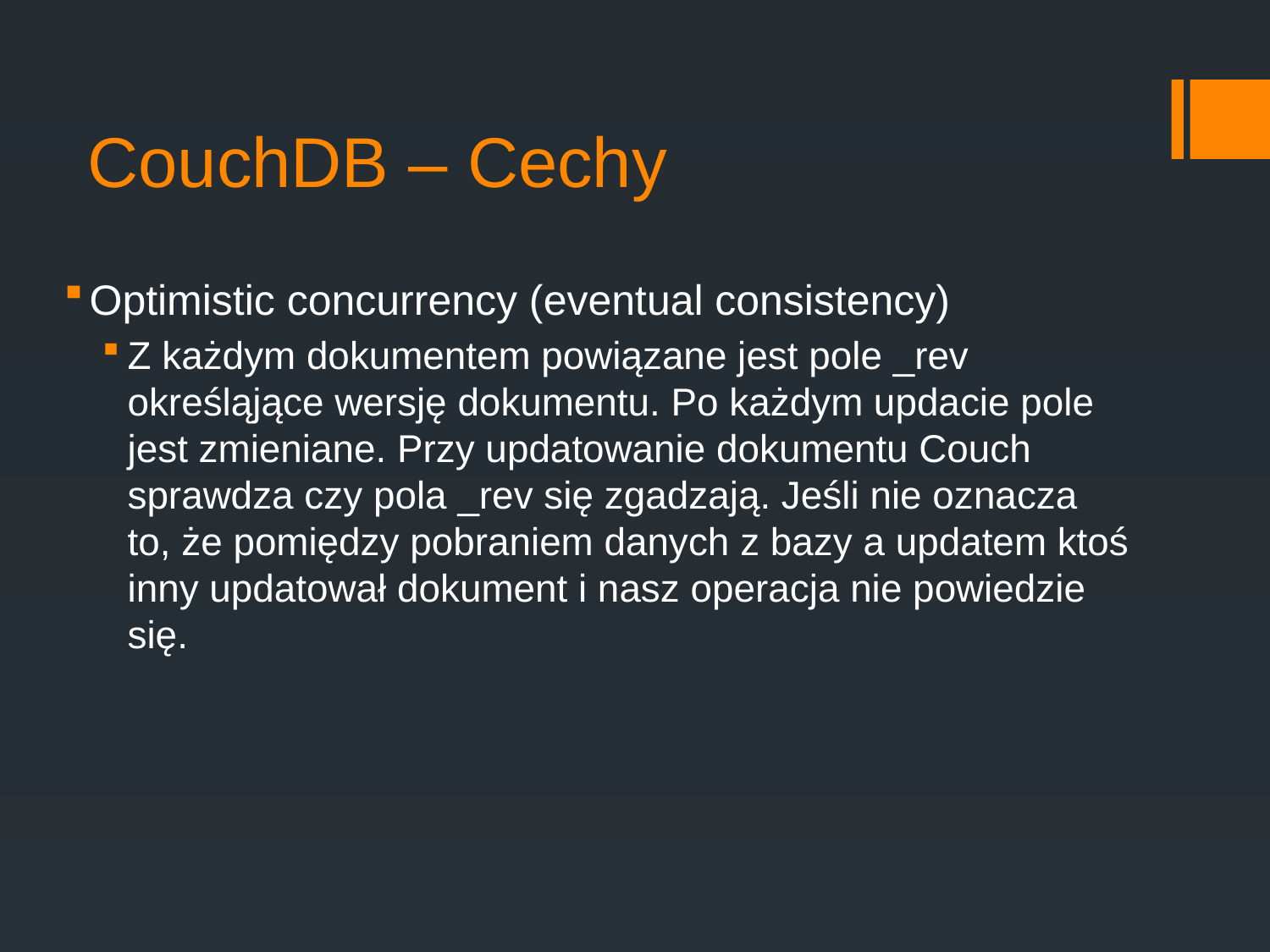

# CouchDB – Cechy
Optimistic concurrency (eventual consistency)
Z każdym dokumentem powiązane jest pole _rev określąjące wersję dokumentu. Po każdym updacie pole jest zmieniane. Przy updatowanie dokumentu Couch sprawdza czy pola _rev się zgadzają. Jeśli nie oznacza to, że pomiędzy pobraniem danych z bazy a updatem ktoś inny updatował dokument i nasz operacja nie powiedzie się.